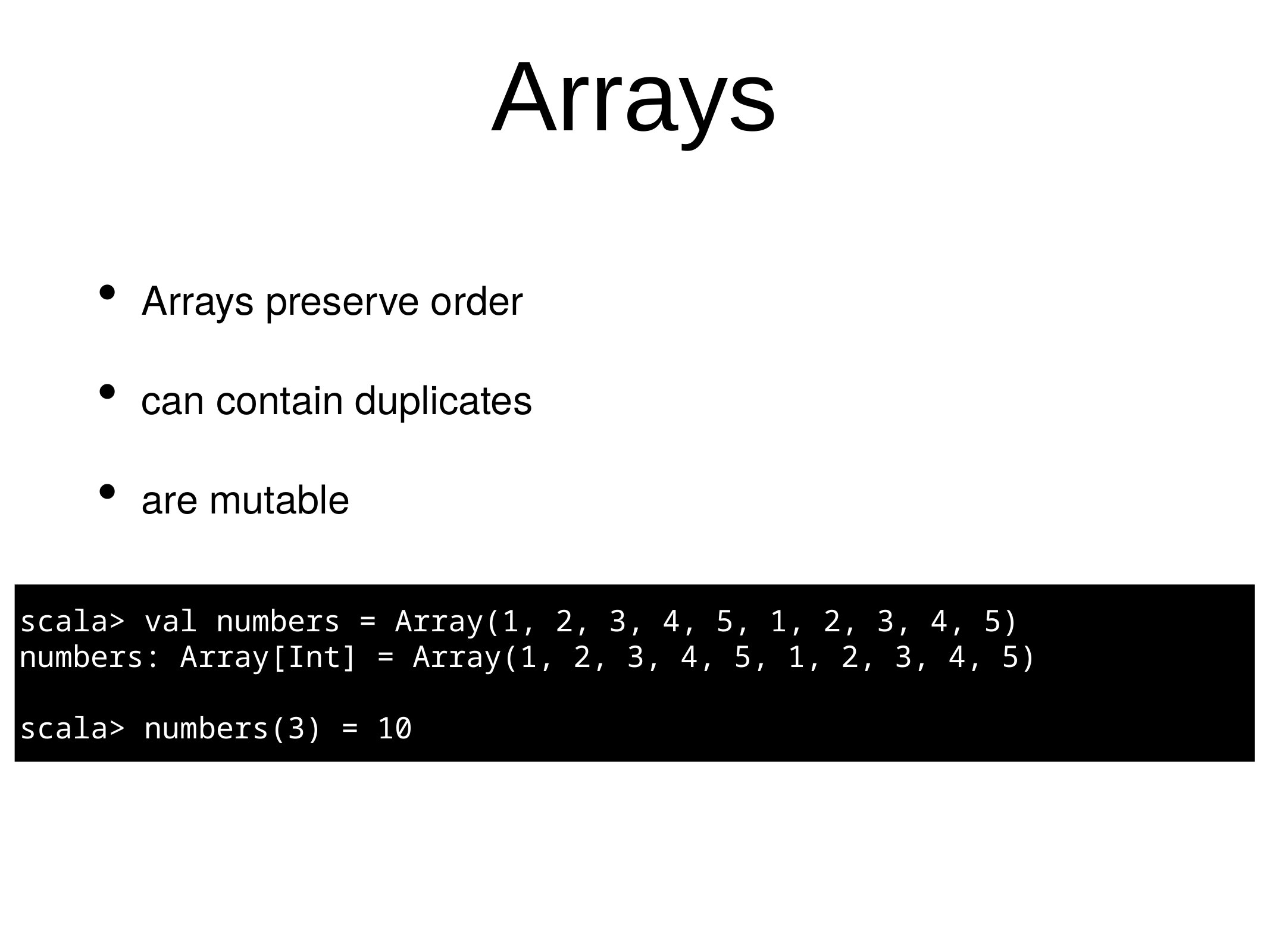

# Arrays
Arrays preserve order
can contain duplicates
are mutable
scala> val numbers = Array(1, 2, 3, 4, 5, 1, 2, 3, 4, 5)
numbers: Array[Int] = Array(1, 2, 3, 4, 5, 1, 2, 3, 4, 5)

scala> numbers(3) = 10